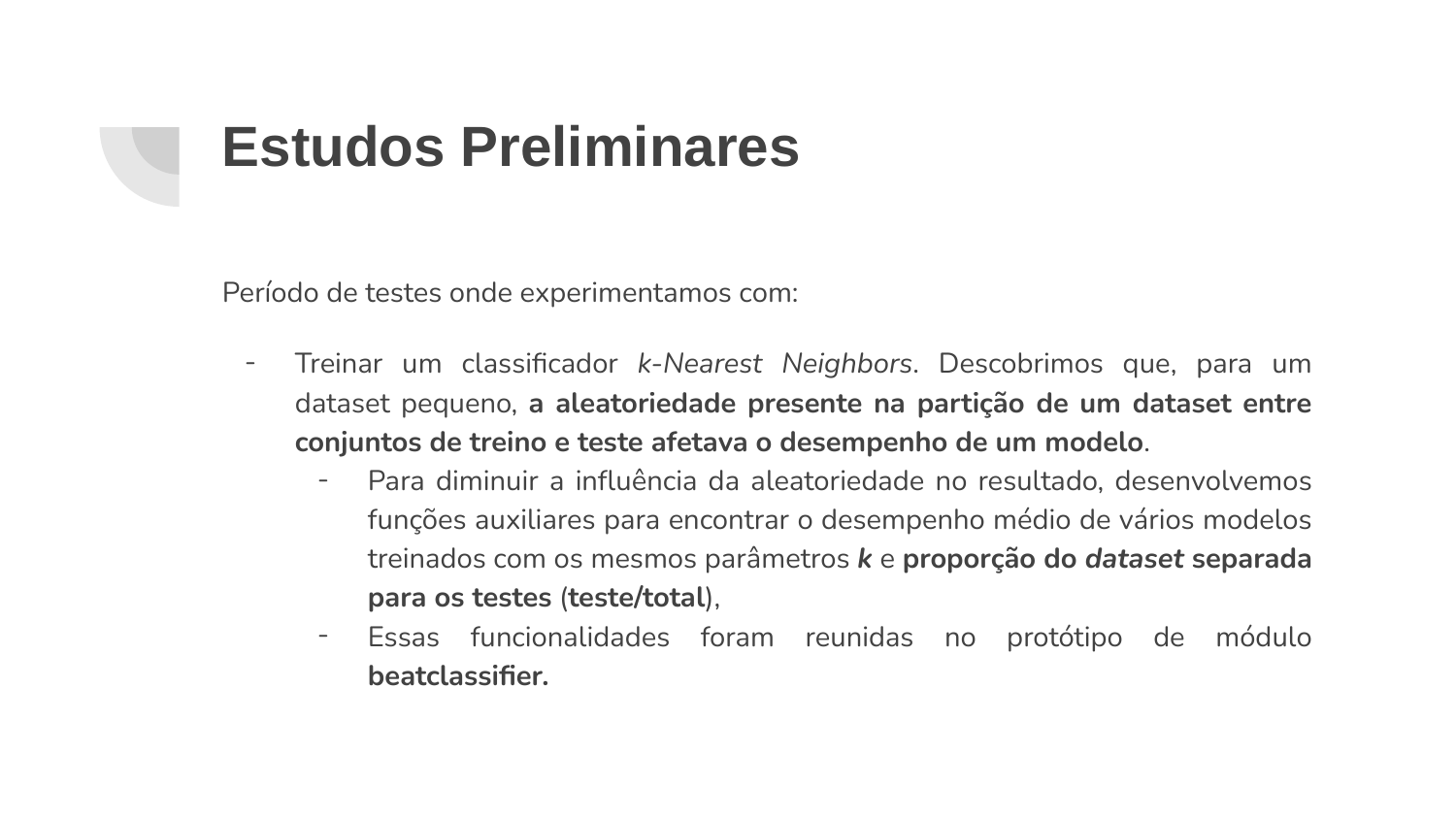

# Estudos Preliminares
Período de testes onde experimentamos com:
Treinar um classificador k-Nearest Neighbors. Descobrimos que, para um dataset pequeno, a aleatoriedade presente na partição de um dataset entre conjuntos de treino e teste afetava o desempenho de um modelo.
Para diminuir a influência da aleatoriedade no resultado, desenvolvemos funções auxiliares para encontrar o desempenho médio de vários modelos treinados com os mesmos parâmetros k e proporção do dataset separada para os testes (teste/total),
Essas funcionalidades foram reunidas no protótipo de módulo beatclassifier.